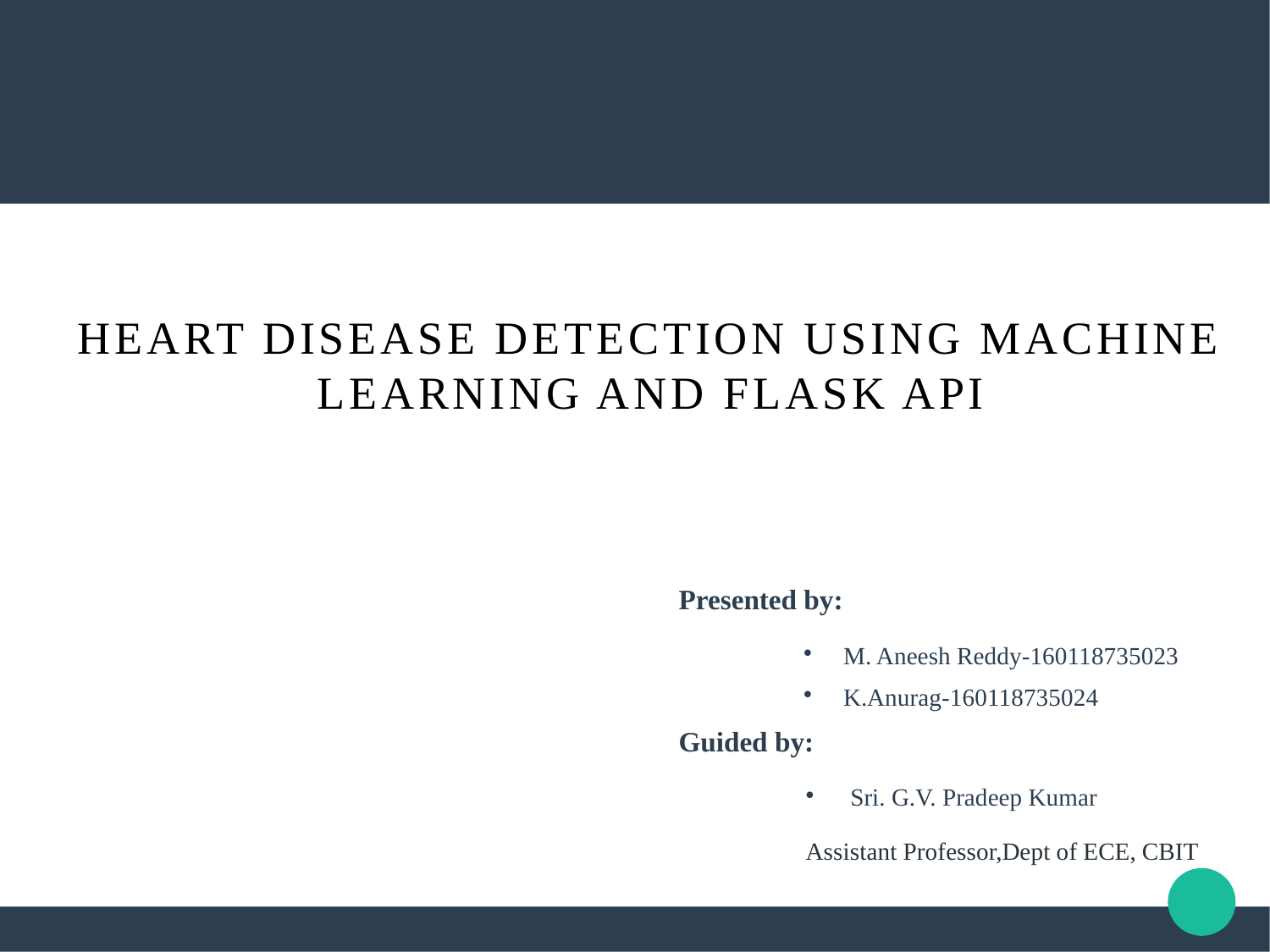

Heart disease detection using Machine Learning AND FLASK API

Presented by:
M. Aneesh Reddy-160118735023
K.Anurag-160118735024
Guided by:
Sri. G.V. Pradeep Kumar
Assistant Professor,Dept of ECE, CBIT